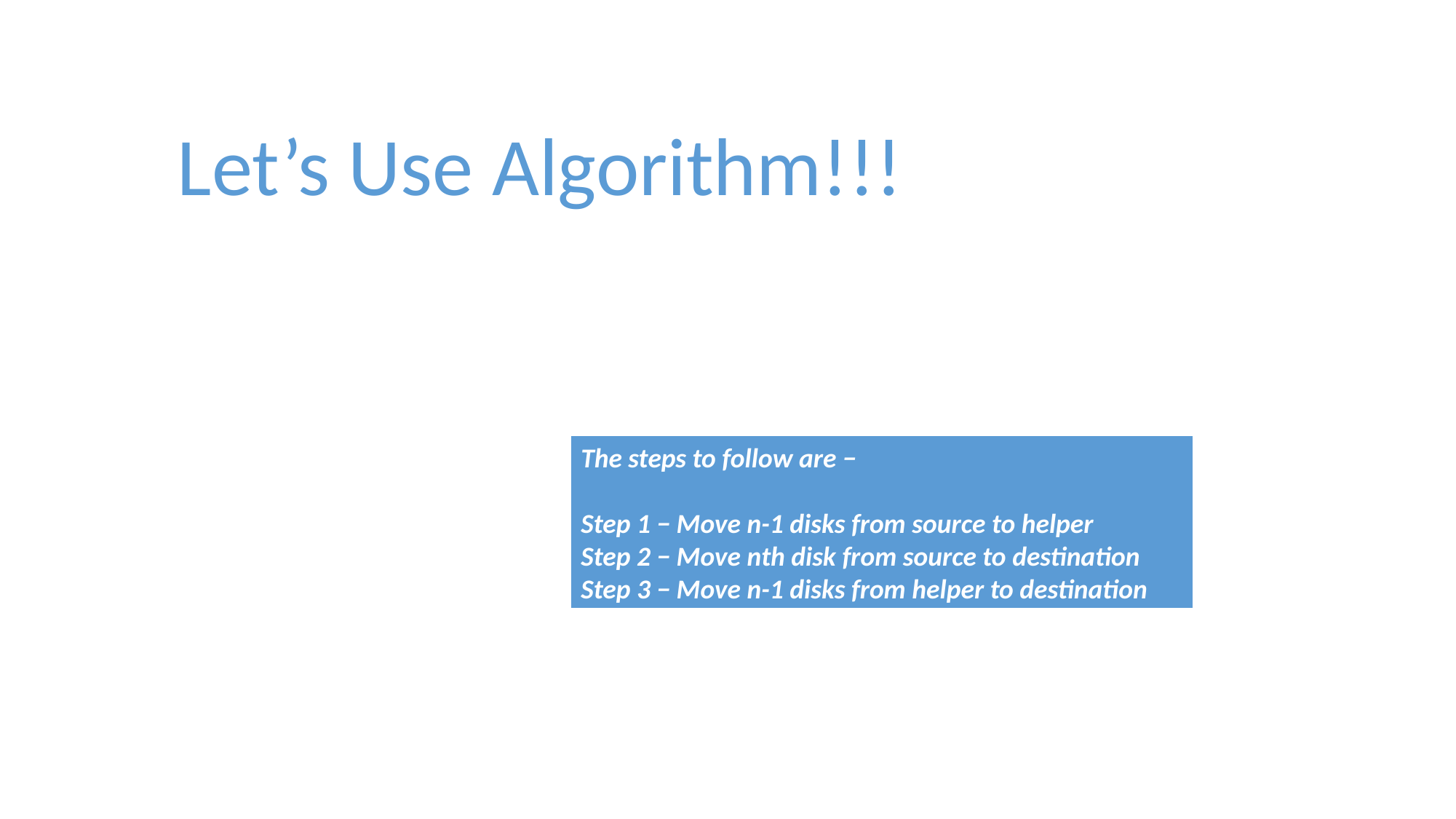

Let’s Use Algorithm!!!
The steps to follow are −

Step 1 − Move n-1 disks from source to helper
Step 2 − Move nth disk from source to destination
Step 3 − Move n-1 disks from helper to destination